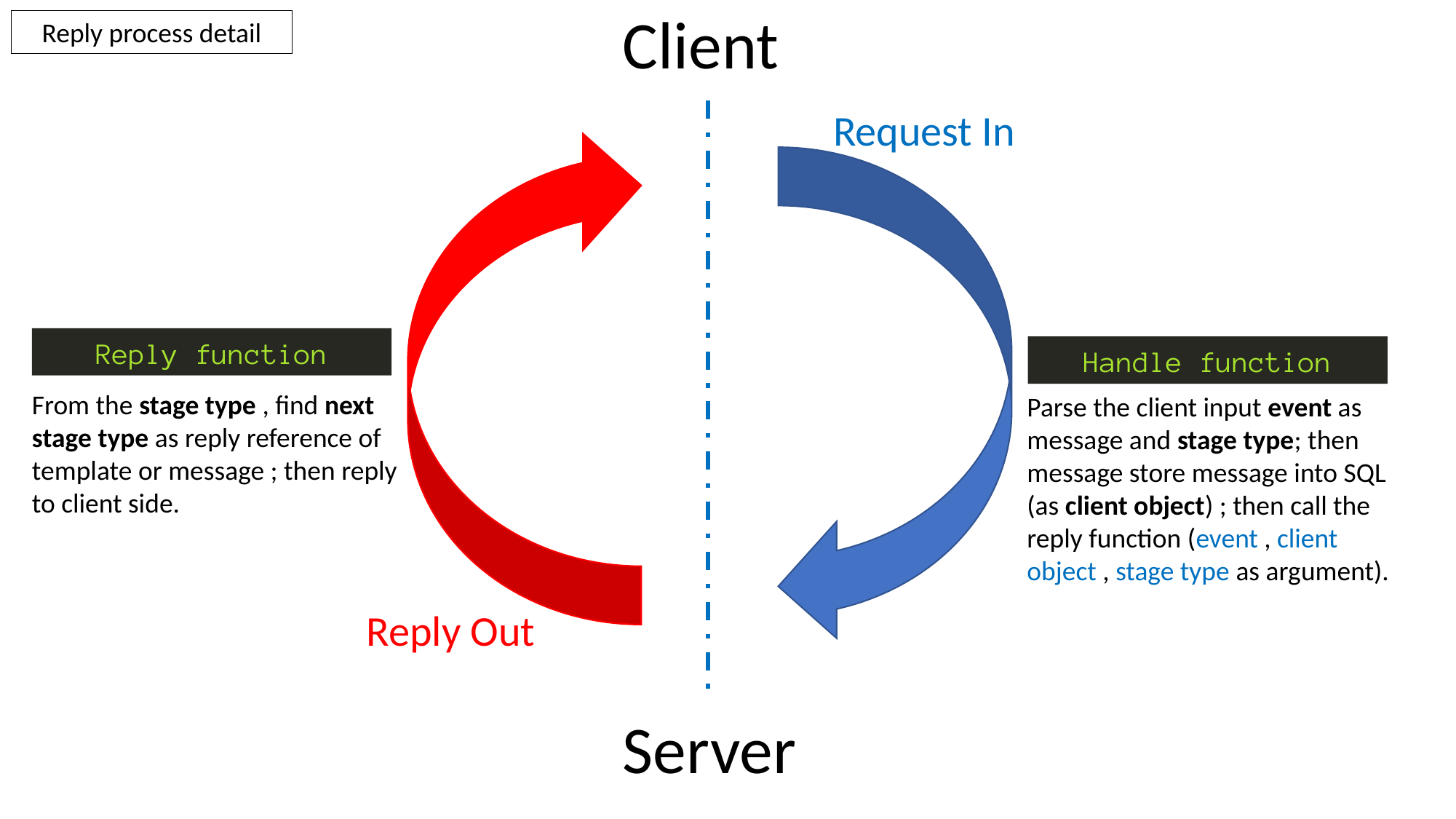

Client
Reply process detail
Request In

Reply function
Handle function
From the stage type , find next stage type as reply reference of template or message ; then reply to client side.
Parse the client input event as message and stage type; then message store message into SQL (as client object) ; then call the reply function (event , client object , stage type as argument).
Reply Out
Server